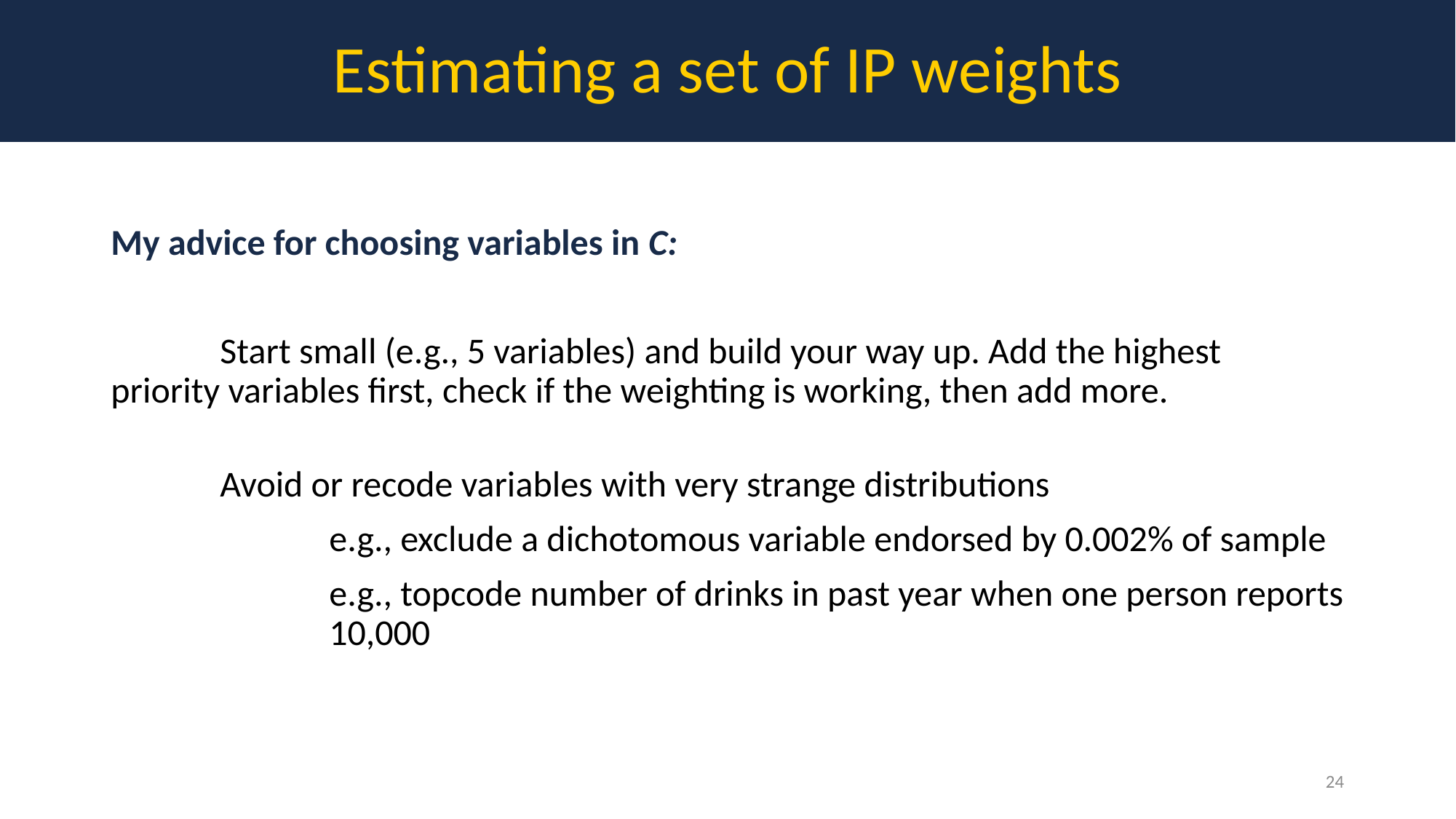

Estimating a set of IP weights
My advice for choosing variables in C:

	Start small (e.g., 5 variables) and build your way up. Add the highest 	priority variables first, check if the weighting is working, then add more.
	Avoid or recode variables with very strange distributions
		e.g., exclude a dichotomous variable endorsed by 0.002% of sample
		e.g., topcode number of drinks in past year when one person reports 		10,000
24